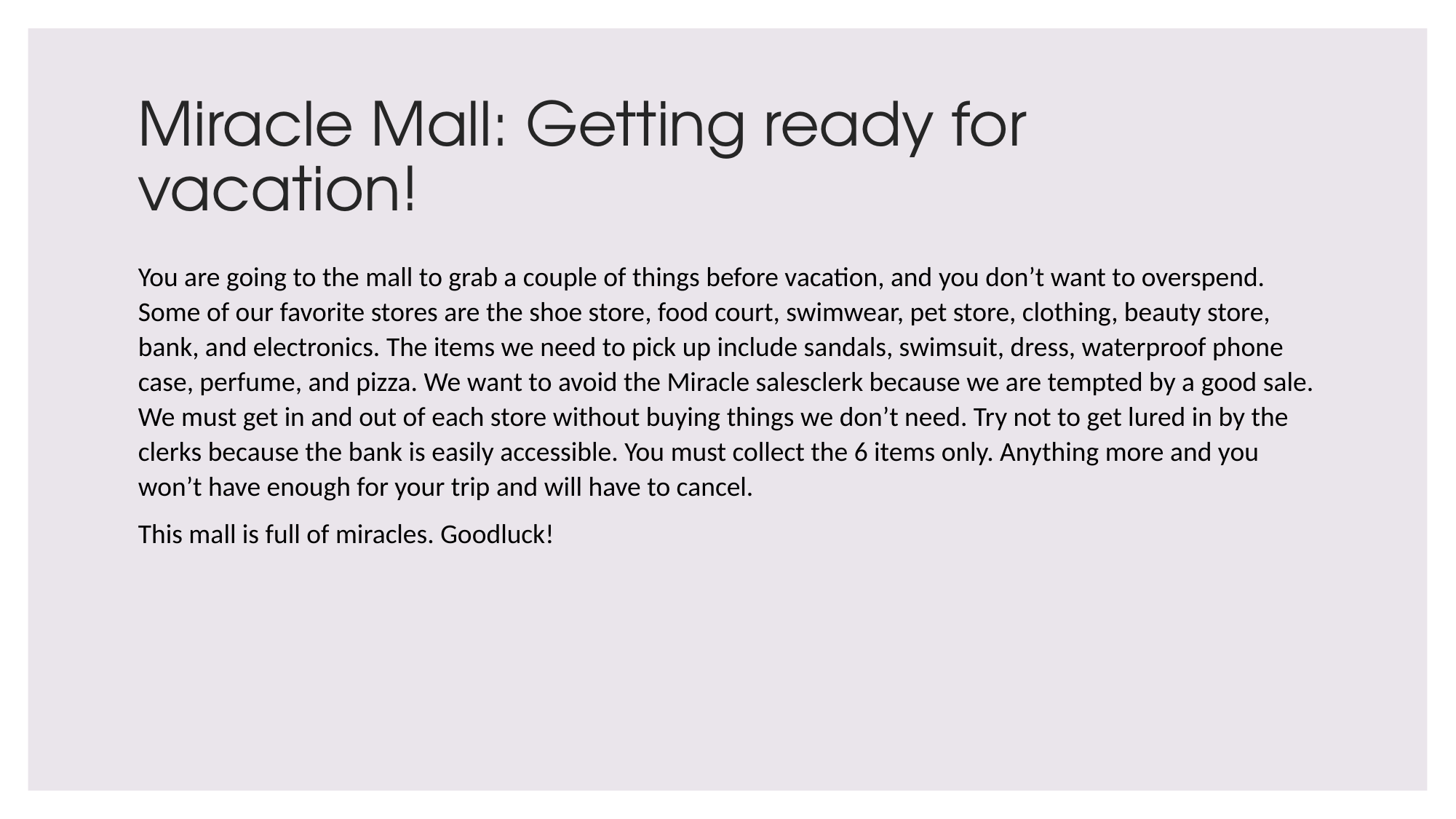

# Miracle Mall: Getting ready for vacation!
You are going to the mall to grab a couple of things before vacation, and you don’t want to overspend. Some of our favorite stores are the shoe store, food court, swimwear, pet store, clothing, beauty store, bank, and electronics. The items we need to pick up include sandals, swimsuit, dress, waterproof phone case, perfume, and pizza. We want to avoid the Miracle salesclerk because we are tempted by a good sale. We must get in and out of each store without buying things we don’t need. Try not to get lured in by the clerks because the bank is easily accessible. You must collect the 6 items only. Anything more and you won’t have enough for your trip and will have to cancel.
This mall is full of miracles. Goodluck!